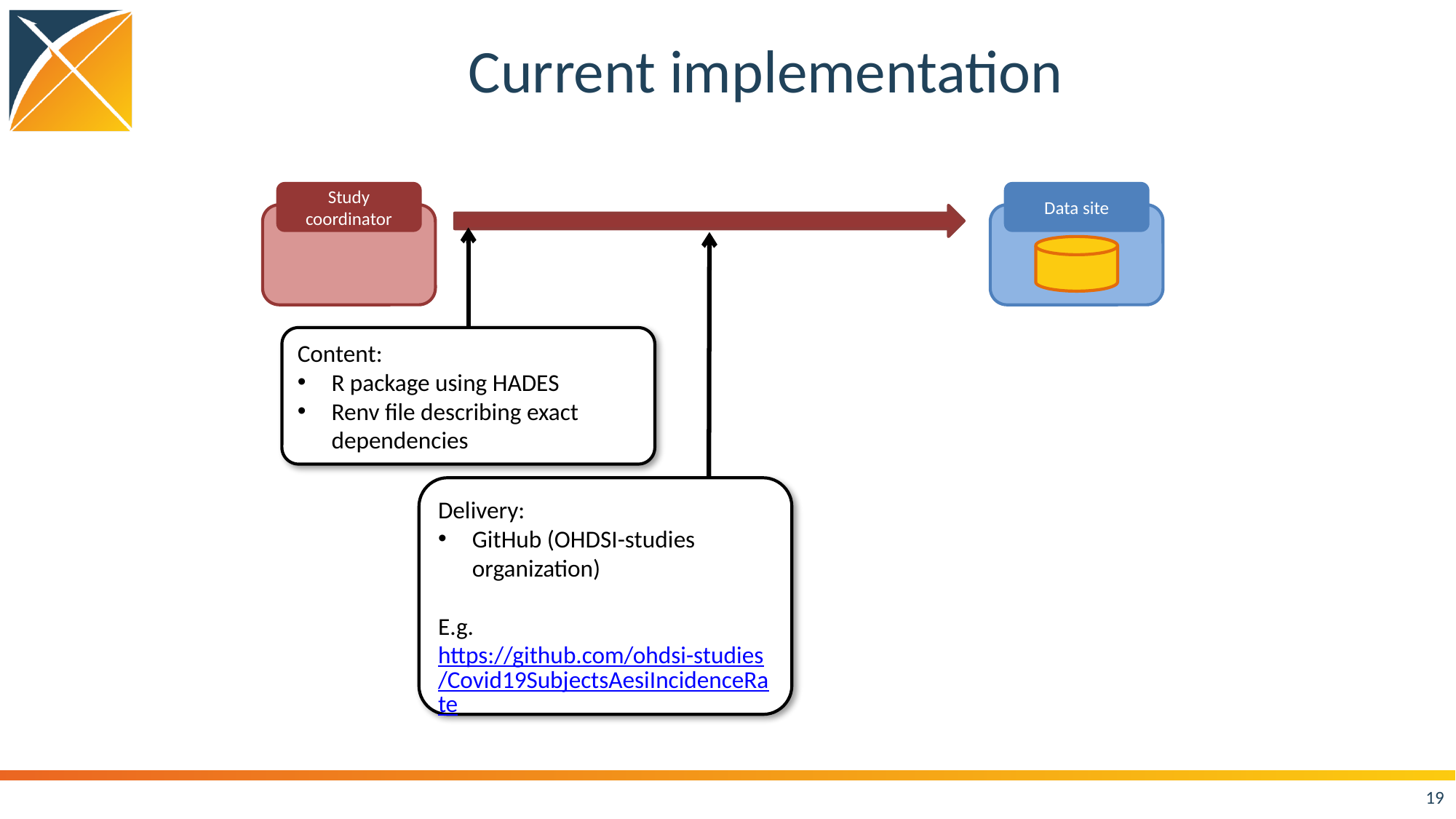

# Current implementation
Study coordinator

Data site

Content:
R package using HADES
Renv file describing exact dependencies
Delivery:
GitHub (OHDSI-studies organization)

E.g. https://github.com/ohdsi-studies/Covid19SubjectsAesiIncidenceRate
19